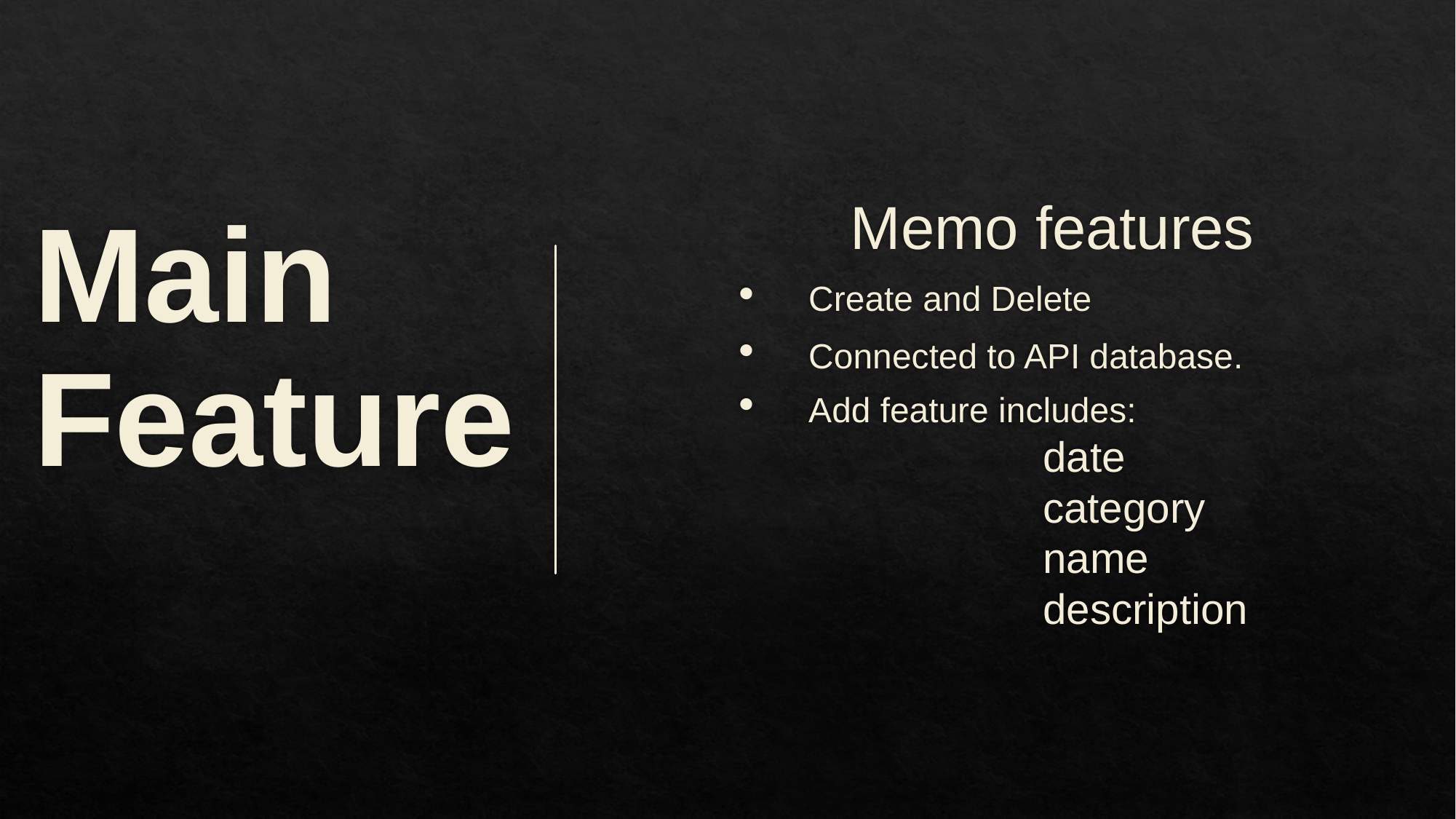

# Main Feature
Memo features
Create and Delete
Connected to API database.
Add feature includes:
				date
				category
				name
				description